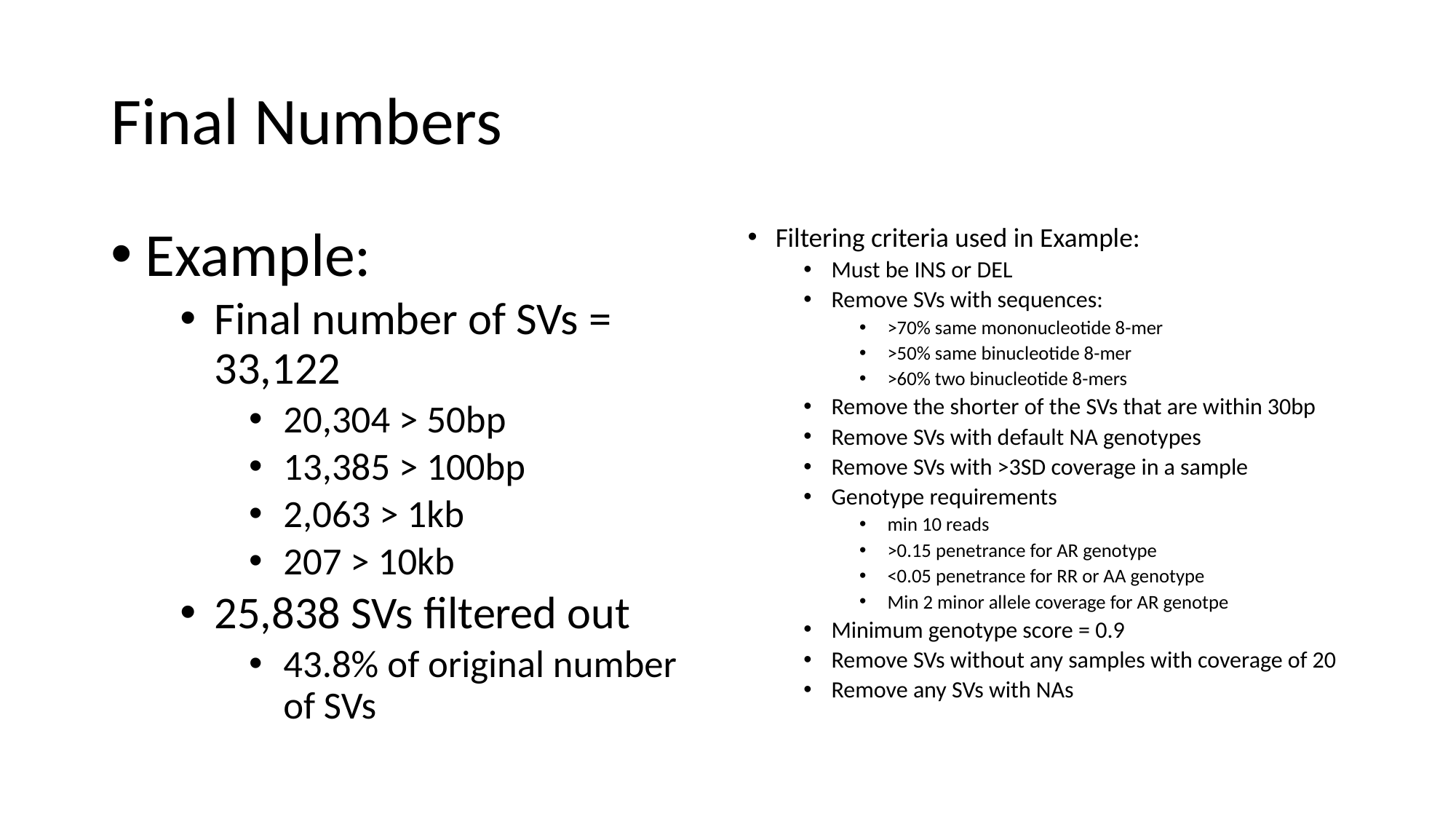

# Final Numbers
Example:
Final number of SVs = 33,122
20,304 > 50bp
13,385 > 100bp
2,063 > 1kb
207 > 10kb
25,838 SVs filtered out
43.8% of original number of SVs

Filtering criteria used in Example:
Must be INS or DEL
Remove SVs with sequences:
>70% same mononucleotide 8-mer
>50% same binucleotide 8-mer
>60% two binucleotide 8-mers
Remove the shorter of the SVs that are within 30bp
Remove SVs with default NA genotypes
Remove SVs with >3SD coverage in a sample
Genotype requirements
min 10 reads
>0.15 penetrance for AR genotype
<0.05 penetrance for RR or AA genotype
Min 2 minor allele coverage for AR genotpe
Minimum genotype score = 0.9
Remove SVs without any samples with coverage of 20
Remove any SVs with NAs